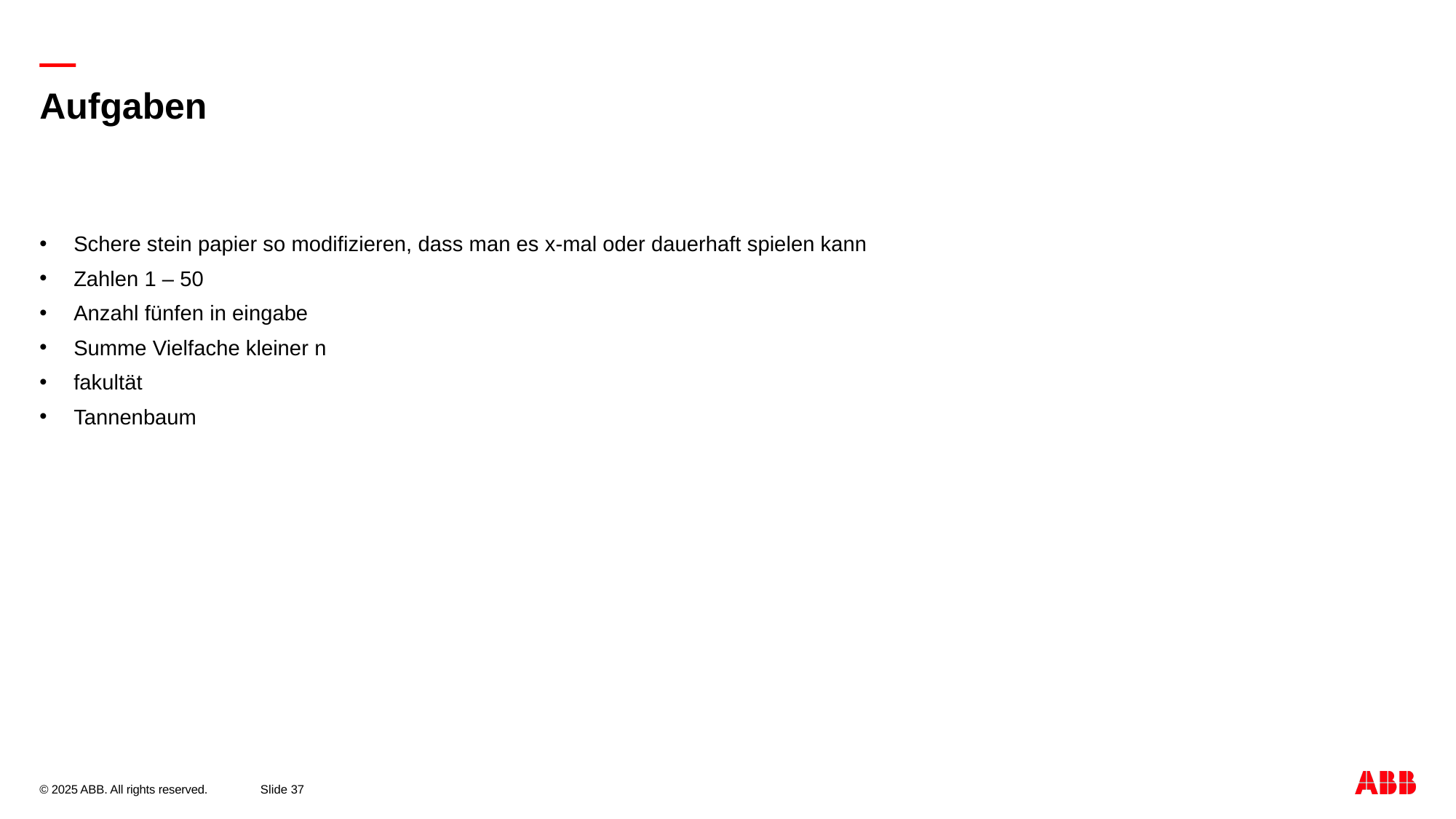

# Aufgaben

Schere stein papier so modifizieren, dass man es x-mal oder dauerhaft spielen kann
Zahlen 1 – 50
Anzahl fünfen in eingabe
Summe Vielfache kleiner n
fakultät
Tannenbaum

September 9, 2025
Slide 37